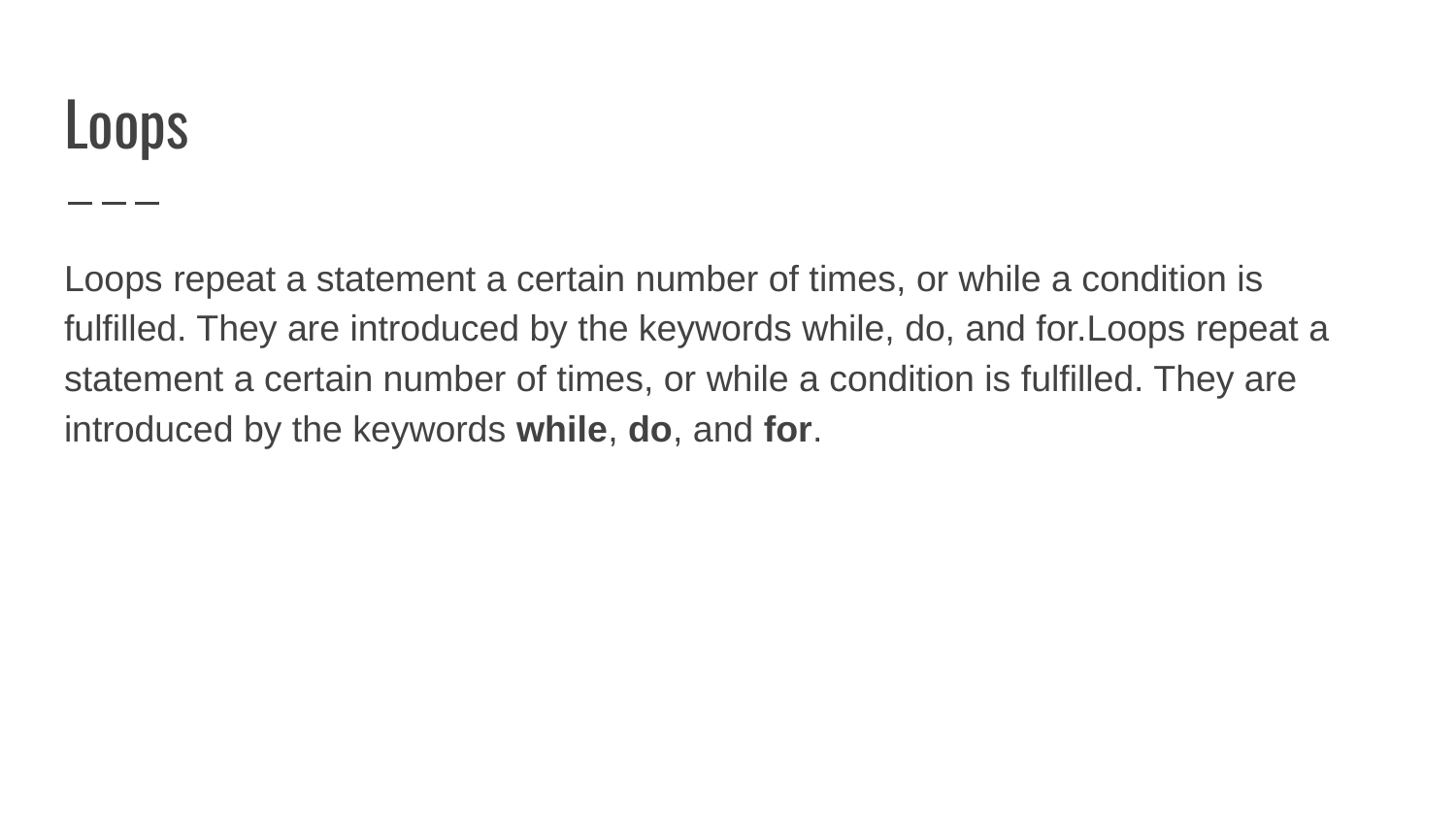

# Loops
Loops repeat a statement a certain number of times, or while a condition is fulfilled. They are introduced by the keywords while, do, and for.Loops repeat a statement a certain number of times, or while a condition is fulfilled. They are introduced by the keywords while, do, and for.